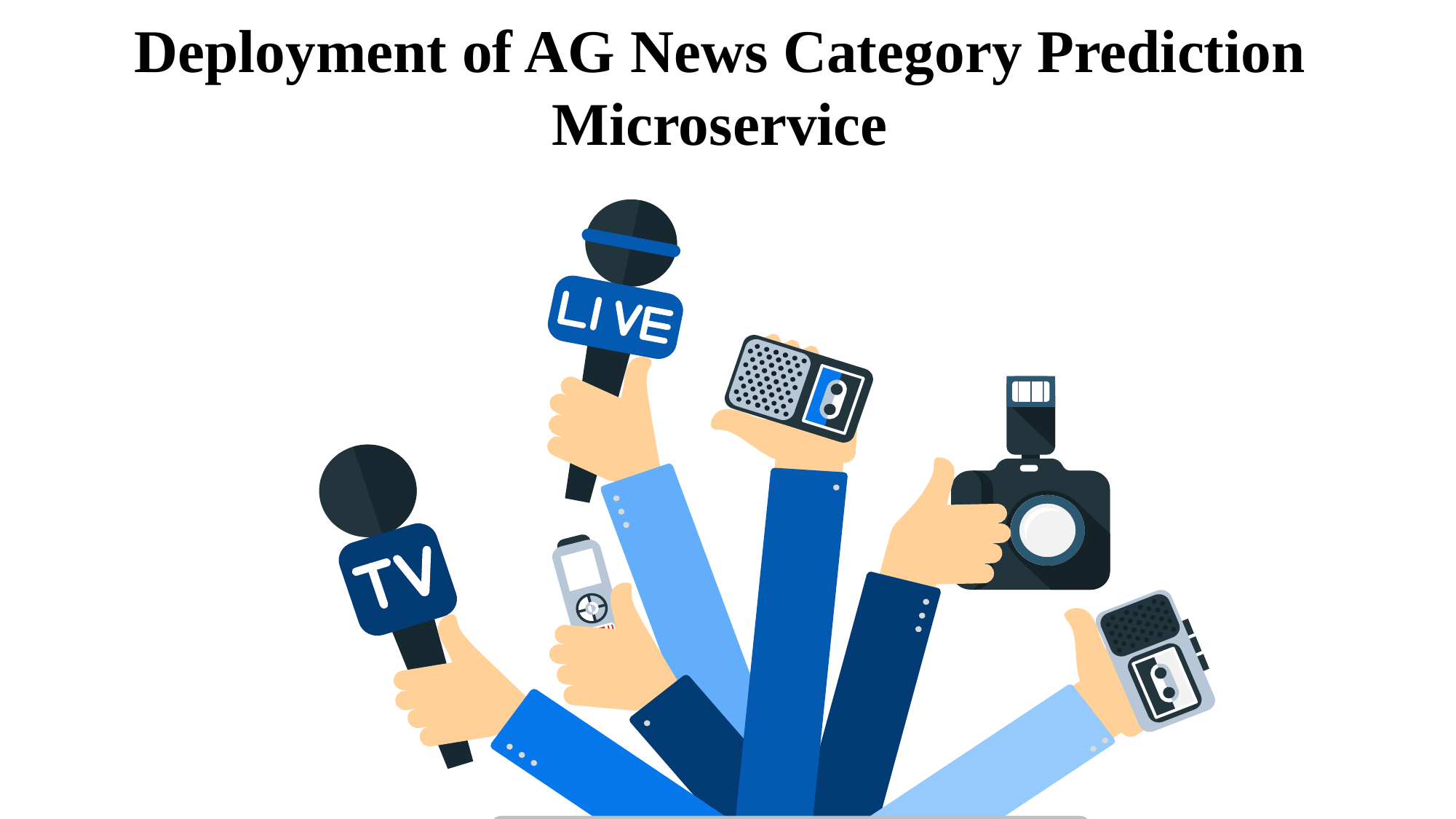

Deployment of AG News Category Prediction Microservice